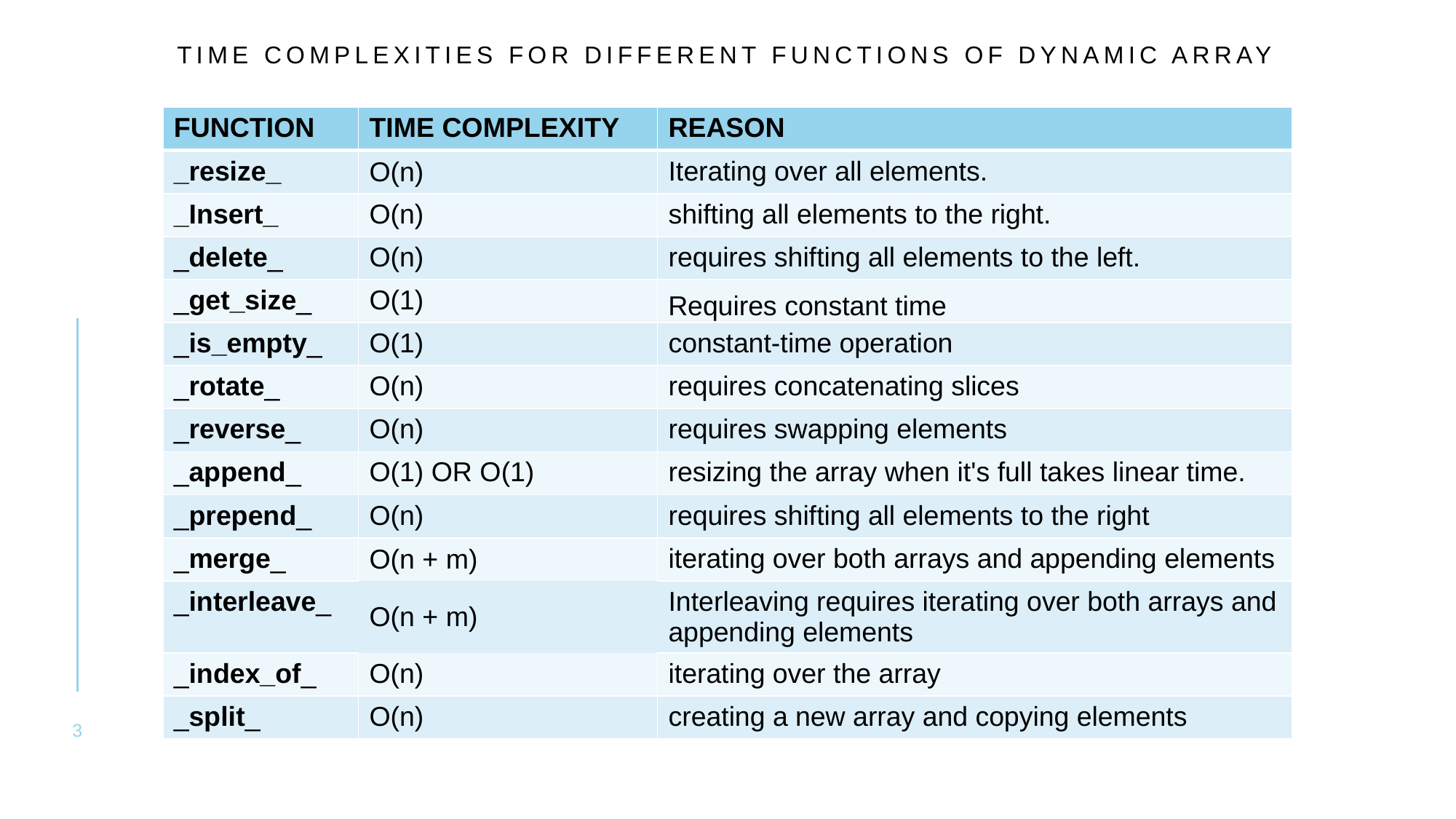

# TIME COMPLEXITIES FOR DIFFERENT FUNCTIONS OF DYNAMIC ARRAY
| FUNCTION | TIME COMPLEXITY | REASON |
| --- | --- | --- |
| \_resize\_ | O(n) | Iterating over all elements. |
| \_Insert\_ | O(n) | shifting all elements to the right. |
| \_delete\_ | O(n) | requires shifting all elements to the left. |
| \_get\_size\_ | O(1) |  |
| \_is\_empty\_ | O(1) | constant-time operation |
| \_rotate\_ | O(n) | requires concatenating slices |
| \_reverse\_ | O(n) | requires swapping elements |
| \_append\_ | O(1) OR O(1) | resizing the array when it's full takes linear time. |
| \_prepend\_ | O(n) | requires shifting all elements to the right |
| \_merge\_ | O(n + m) | iterating over both arrays and appending elements |
| \_interleave\_ | O(n + m) | Interleaving requires iterating over both arrays and appending elements |
| \_index\_of\_ | O(n) | iterating over the array |
| \_split\_ | O(n) | creating a new array and copying elements |
Requires constant time
3